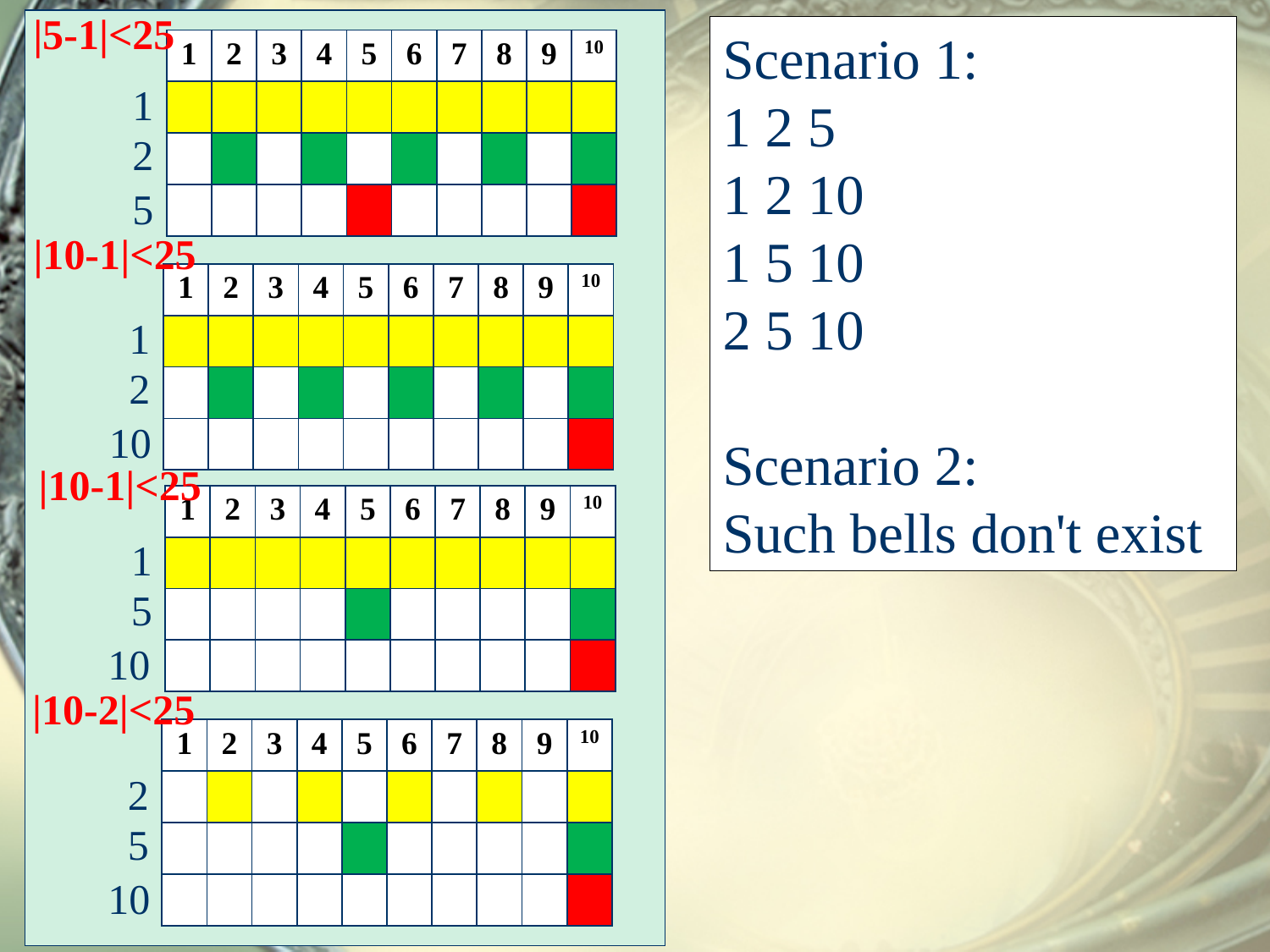

|5-1|<25

Scenario 1:
1 2 5
1 2 10
1 5 10
2 5 10

Scenario 2:
Such bells don't exist
| 1 | 2 | 3 | 4 | 5 | 6 | 7 | 8 | 9 | 10 |
| --- | --- | --- | --- | --- | --- | --- | --- | --- | --- |
|  |  |  |  |  |  |  |  |  |  |
|  |  |  |  |  |  |  |  |  |  |
|  |  |  |  |  |  |  |  |  |  |
1
2
5
|10-1|<25
| 1 | 2 | 3 | 4 | 5 | 6 | 7 | 8 | 9 | 10 |
| --- | --- | --- | --- | --- | --- | --- | --- | --- | --- |
|  |  |  |  |  |  |  |  |  |  |
|  |  |  |  |  |  |  |  |  |  |
|  |  |  |  |  |  |  |  |  |  |
1
2
10
|10-1|<25
| 1 | 2 | 3 | 4 | 5 | 6 | 7 | 8 | 9 | 10 |
| --- | --- | --- | --- | --- | --- | --- | --- | --- | --- |
|  |  |  |  |  |  |  |  |  |  |
|  |  |  |  |  |  |  |  |  |  |
|  |  |  |  |  |  |  |  |  |  |
1
5
10
|10-2|<25
| 1 | 2 | 3 | 4 | 5 | 6 | 7 | 8 | 9 | 10 |
| --- | --- | --- | --- | --- | --- | --- | --- | --- | --- |
|  |  |  |  |  |  |  |  |  |  |
|  |  |  |  |  |  |  |  |  |  |
|  |  |  |  |  |  |  |  |  |  |
2
5
10